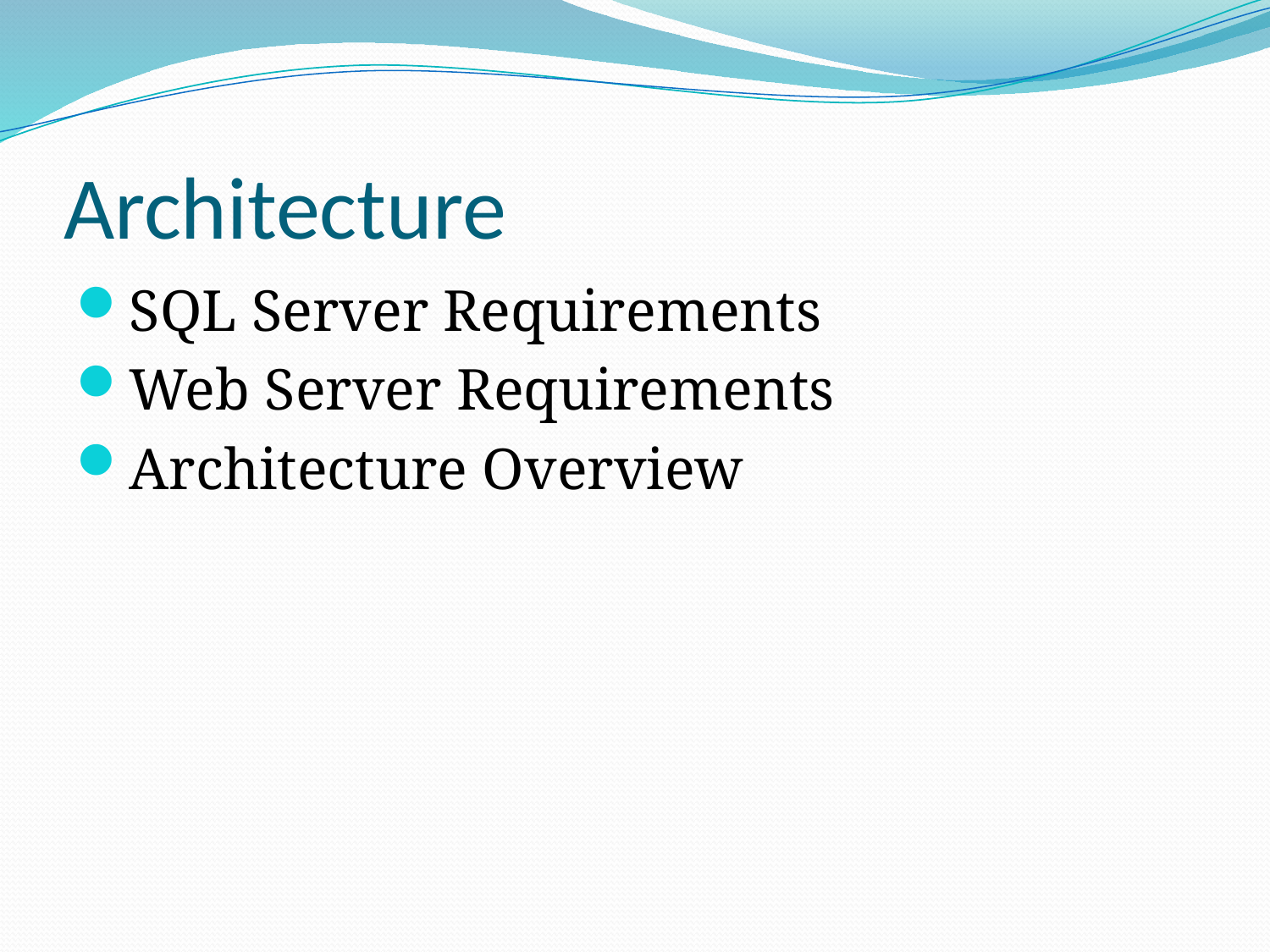

# Architecture
SQL Server Requirements
Web Server Requirements
Architecture Overview